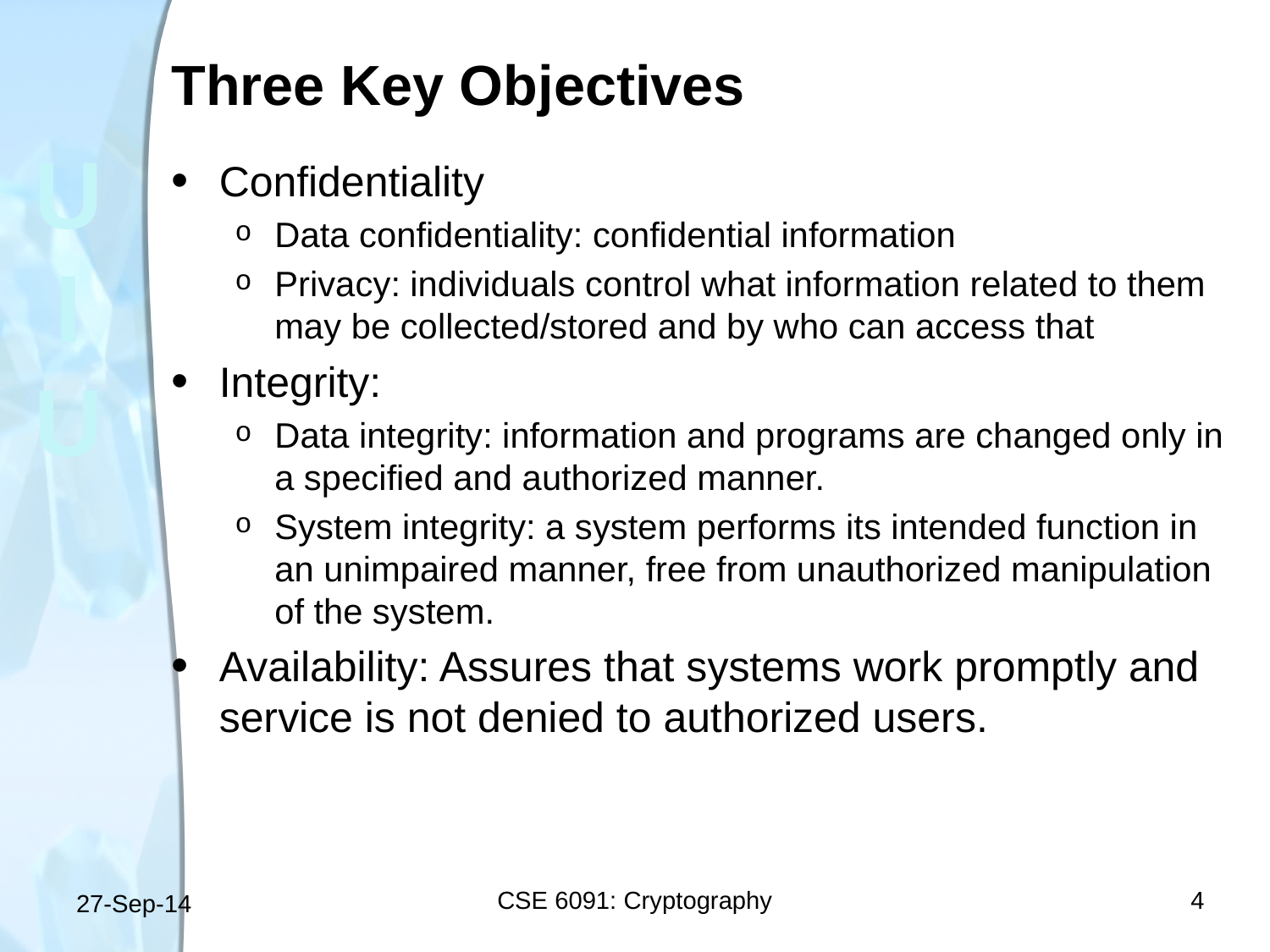

# Three Key Objectives
Confidentiality
Data confidentiality: confidential information
Privacy: individuals control what information related to them may be collected/stored and by who can access that
Integrity:
Data integrity: information and programs are changed only in a specified and authorized manner.
System integrity: a system performs its intended function in an unimpaired manner, free from unauthorized manipulation of the system.
Availability: Assures that systems work promptly and service is not denied to authorized users.
CSE 6091: Cryptography
4
27-Sep-14